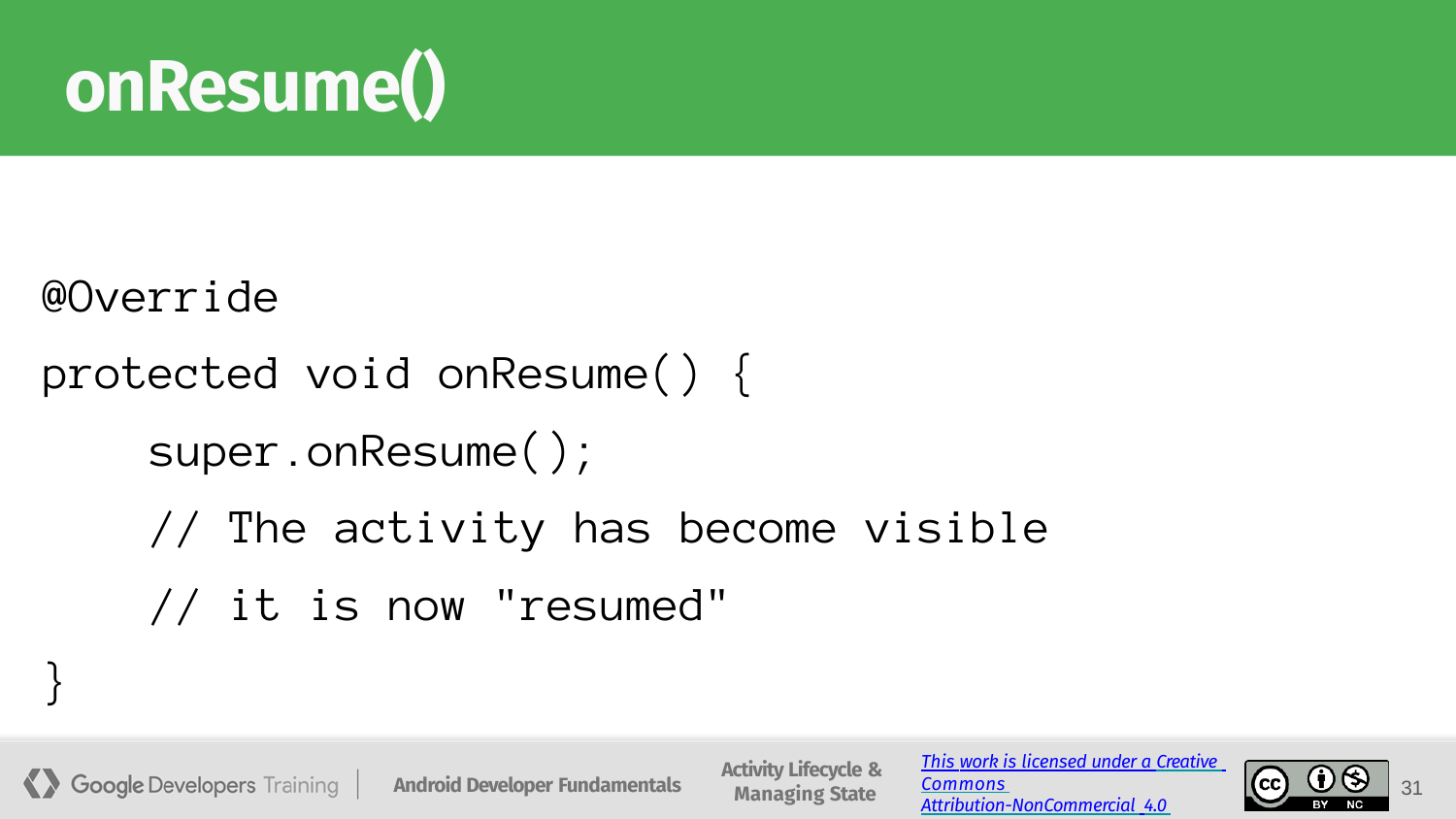

# onResume()
@Override
protected void onResume() {
super.onResume();
// The activity has become visible
// it is now "resumed"
}
This work is licensed under a Creative  Commons Attribution-NonCommercial  4.0 International License
Activity Lifecycle &  Managing State

Android Developer Fundamentals
31